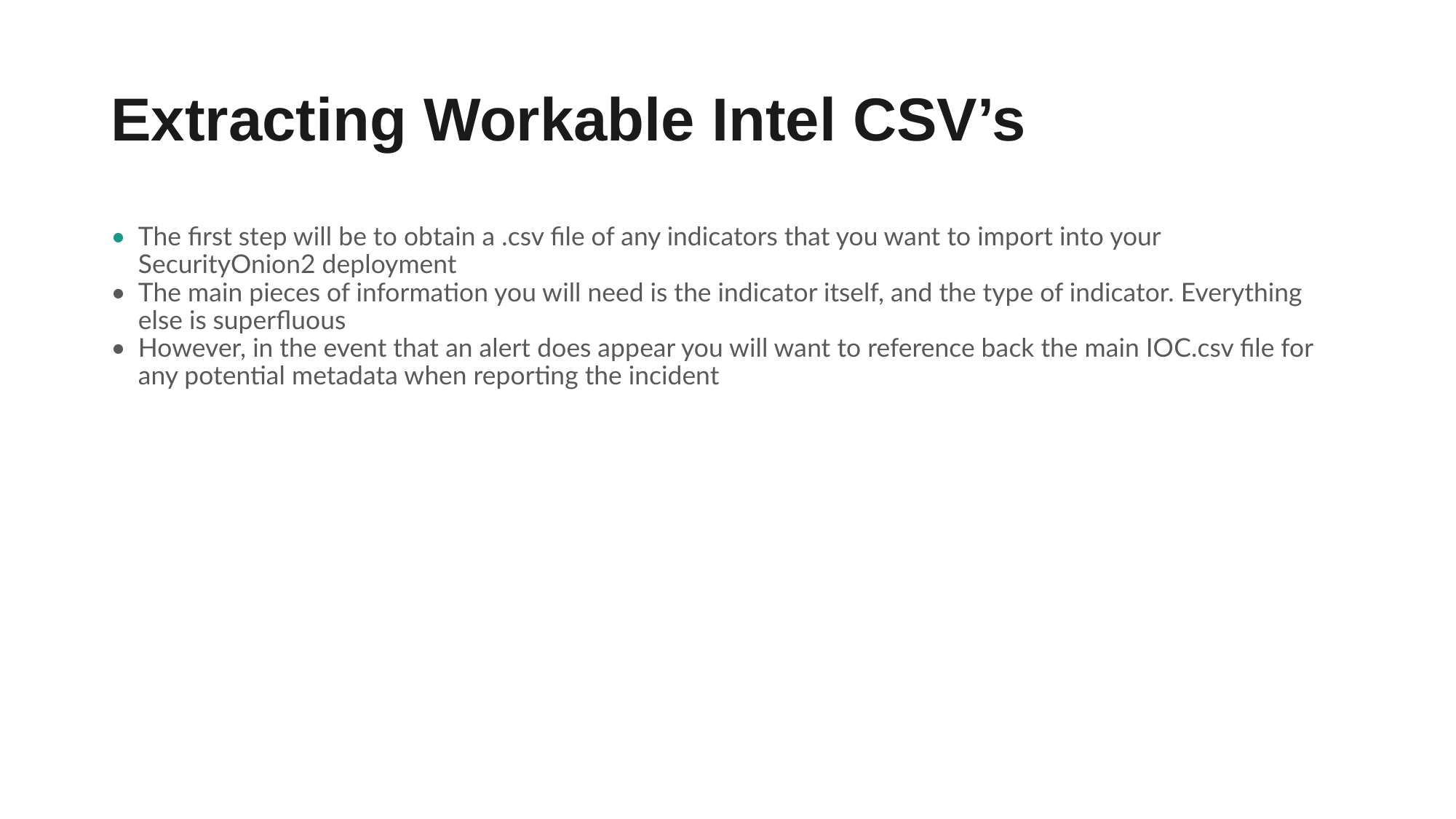

Extracting Workable Intel CSV’s
The first step will be to obtain a .csv file of any indicators that you want to import into your SecurityOnion2 deployment
The main pieces of information you will need is the indicator itself, and the type of indicator. Everything else is superfluous
However, in the event that an alert does appear you will want to reference back the main IOC.csv file for any potential metadata when reporting the incident